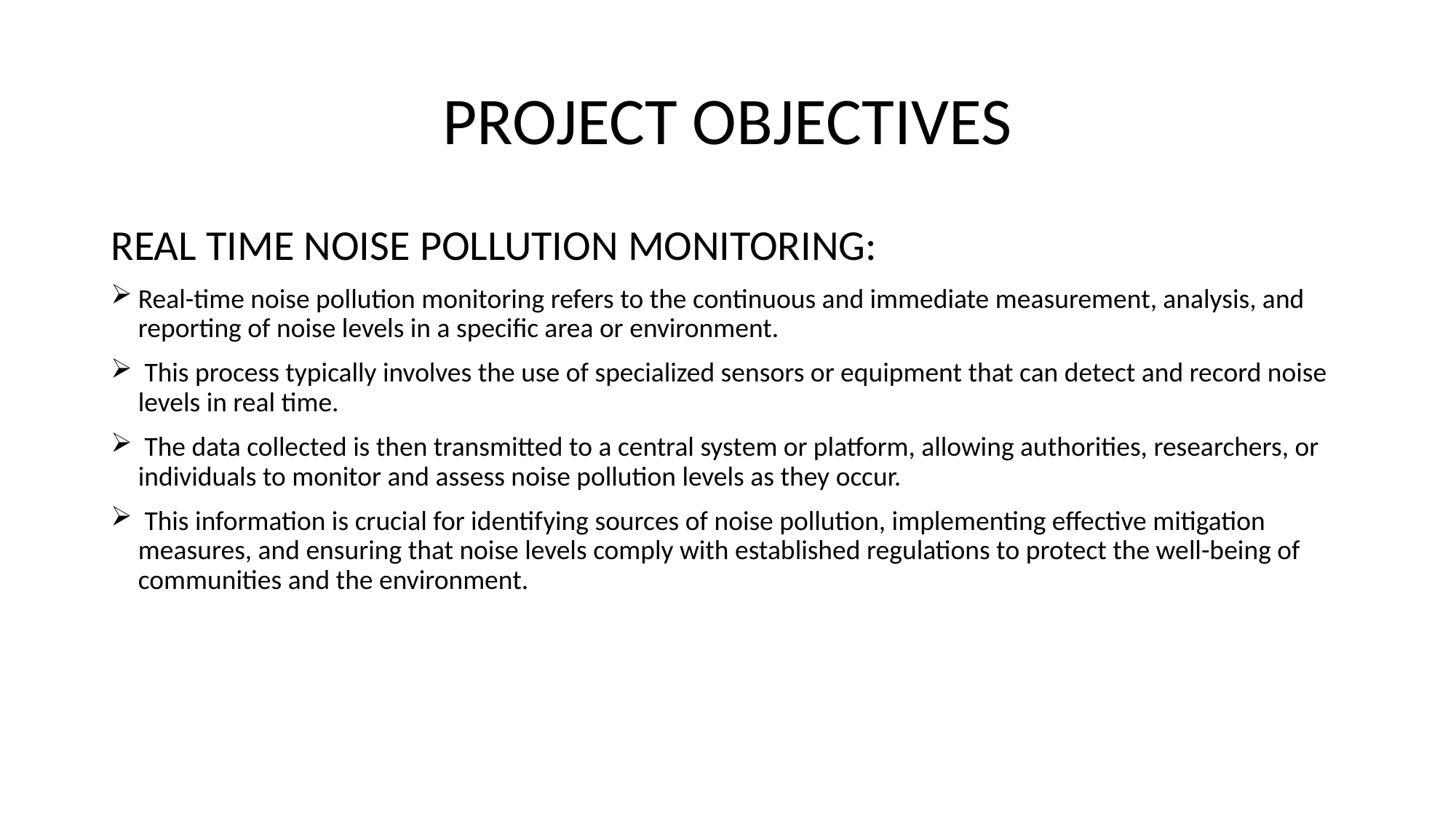

# PROJECT OBJECTIVES
REAL TIME NOISE POLLUTION MONITORING:
Real-time noise pollution monitoring refers to the continuous and immediate measurement, analysis, and reporting of noise levels in a specific area or environment.
 This process typically involves the use of specialized sensors or equipment that can detect and record noise levels in real time.
 The data collected is then transmitted to a central system or platform, allowing authorities, researchers, or individuals to monitor and assess noise pollution levels as they occur.
 This information is crucial for identifying sources of noise pollution, implementing effective mitigation measures, and ensuring that noise levels comply with established regulations to protect the well-being of communities and the environment.